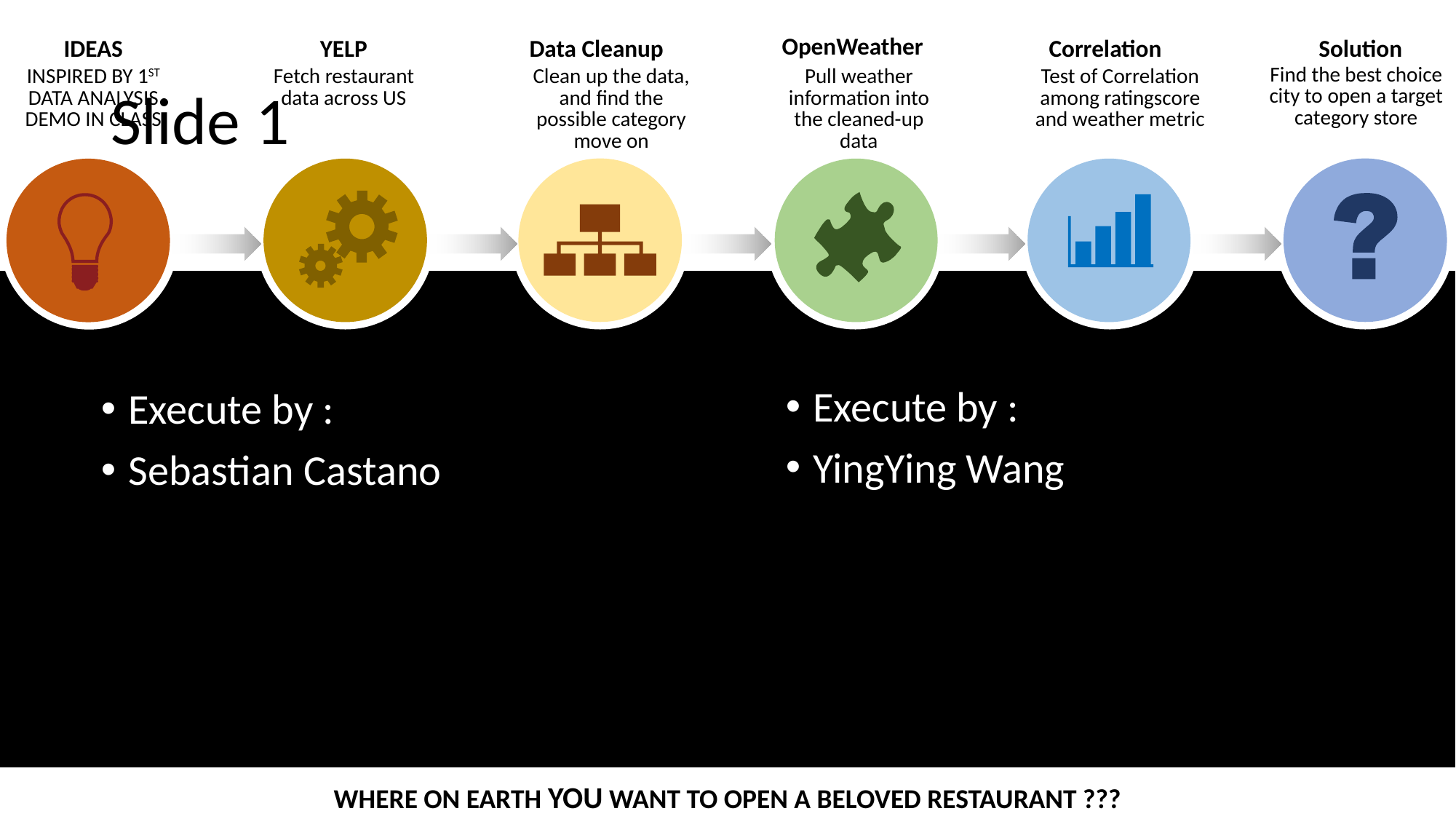

OpenWeather
IDEAS
YELP
Data Cleanup
Correlation
Solution
# Slide 1
Find the best choice city to open a target category store
Pull weather information into the cleaned-up data
INSPIRED BY 1ST DATA ANALYSIS DEMO IN CLASS
Fetch restaurant data across US

Clean up the data, and find the possible category move on
Test of Correlation among ratingscore and weather metric

Execute by :
YingYing Wang

Execute by :
Sebastian Castano
WHERE ON EARTH YOU WANT TO OPEN A BELOVED RESTAURANT ???